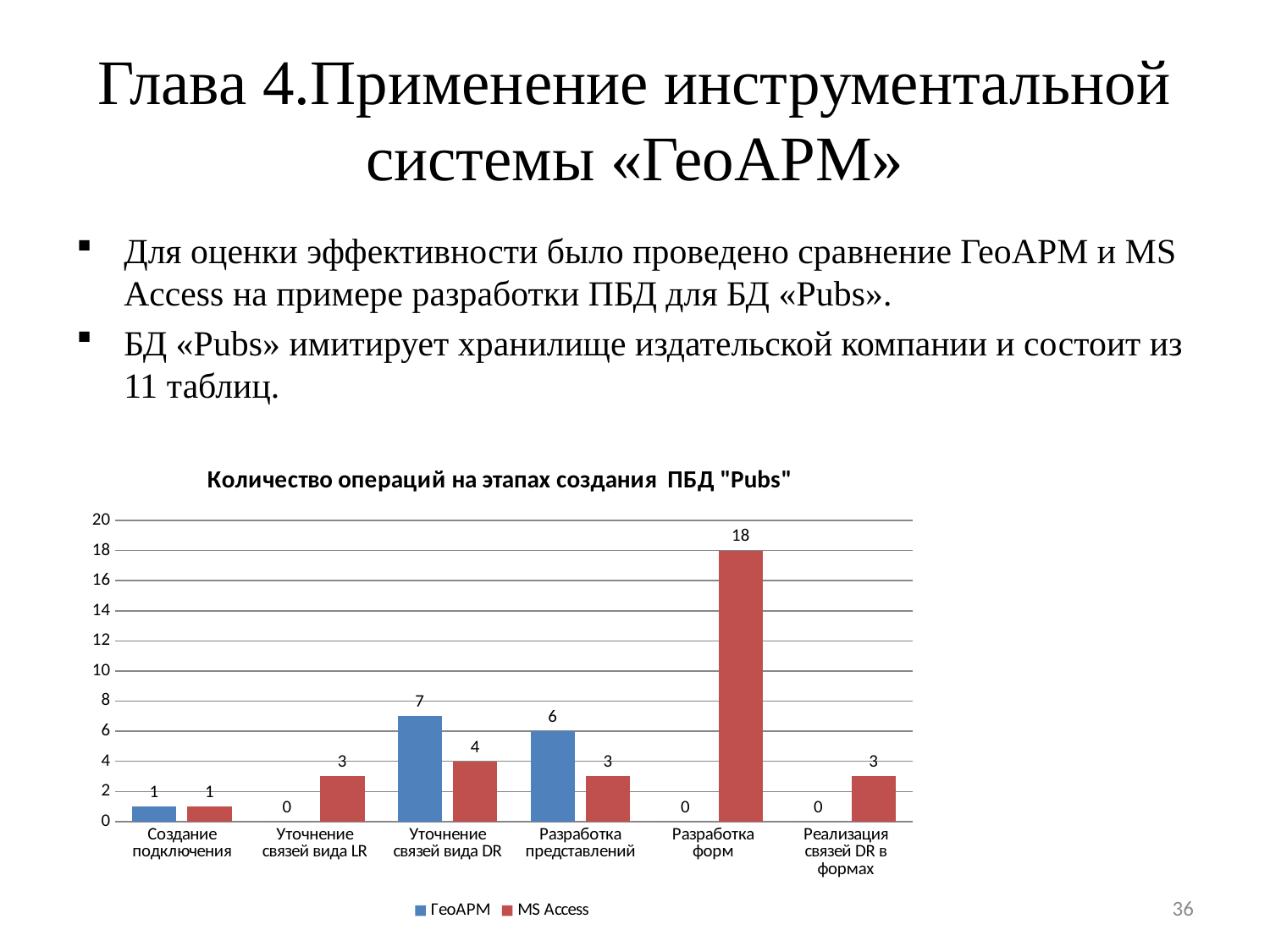

# Глава 4.Применение инструментальной системы «ГеоАРМ»
Для оценки эффективности было проведено сравнение ГеоАРМ и MS Access на примере разработки ПБД для БД «Pubs».
БД «Pubs» имитирует хранилище издательской компании и состоит из 11 таблиц.

### Chart: Количество операций на этапах создания  ПБД "Pubs"

| Category | ГеоАРМ | MS Access |
|---|---|---|
| Создание подключения | 1.0 | 1.0 |
| Уточнение связей вида LR | 0.0 | 3.0 |
| Уточнение связей вида DR | 7.0 | 4.0 |
| Разработка представлений | 6.0 | 3.0 |
| Разработка форм | 0.0 | 18.0 |
| Реализация связей DR в формах | 0.0 | 3.0 |
36